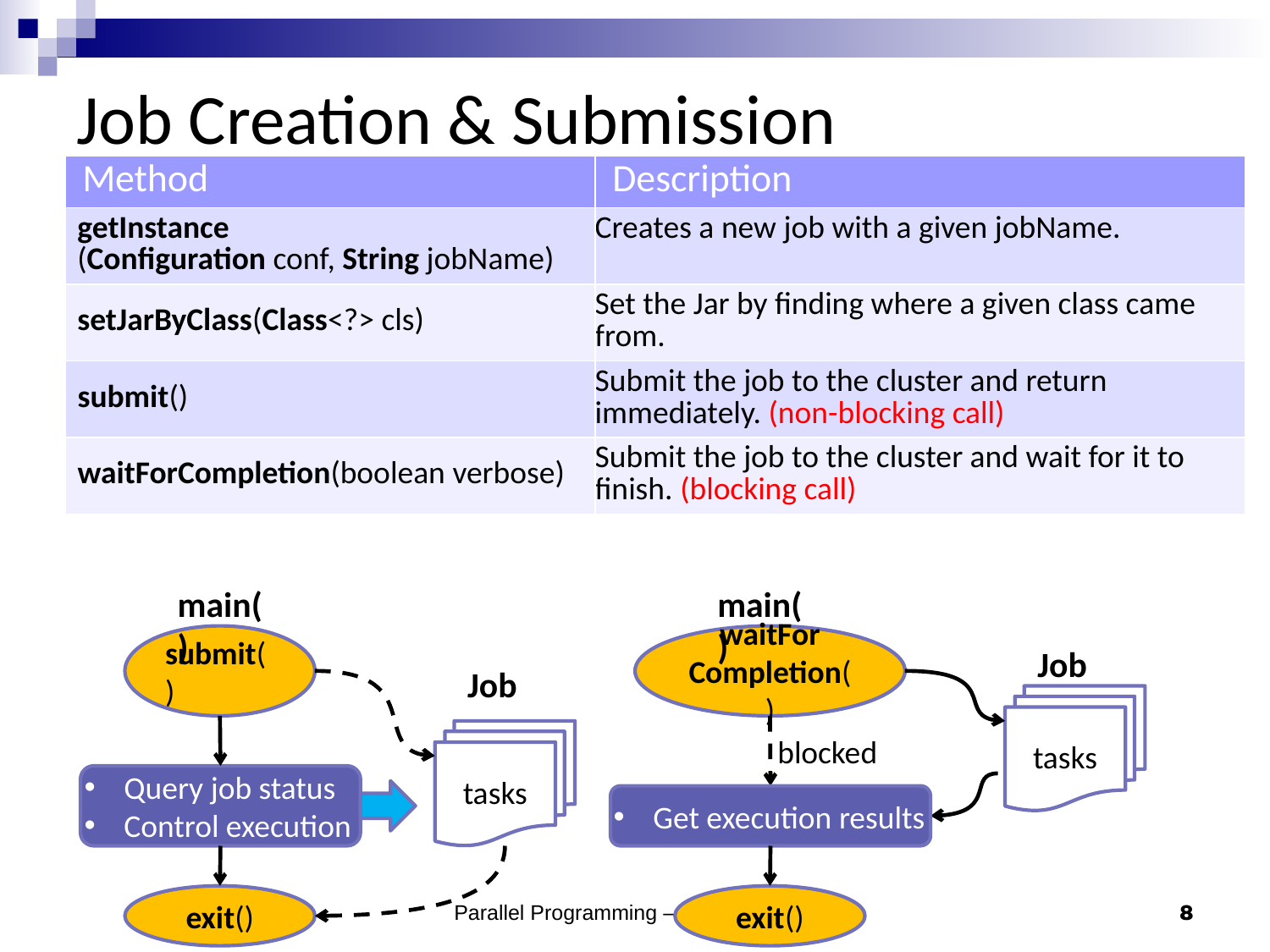

# Job Creation & Submission
| Method | Description |
| --- | --- |
| getInstance (Configuration conf, String jobName) | Creates a new job with a given jobName. |
| setJarByClass(Class<?> cls) | Set the Jar by finding where a given class came from. |
| submit() | Submit the job to the cluster and return immediately. (non-blocking call) |
| waitForCompletion(boolean verbose) | Submit the job to the cluster and wait for it to finish. (blocking call) |
main()
main()
submit()
waitFor
Completion()
Job
Job
tasks
tasks
blocked
Query job status
Control execution

Get execution results
Parallel Programming – NTHU LSA Lab
8
exit()
exit()